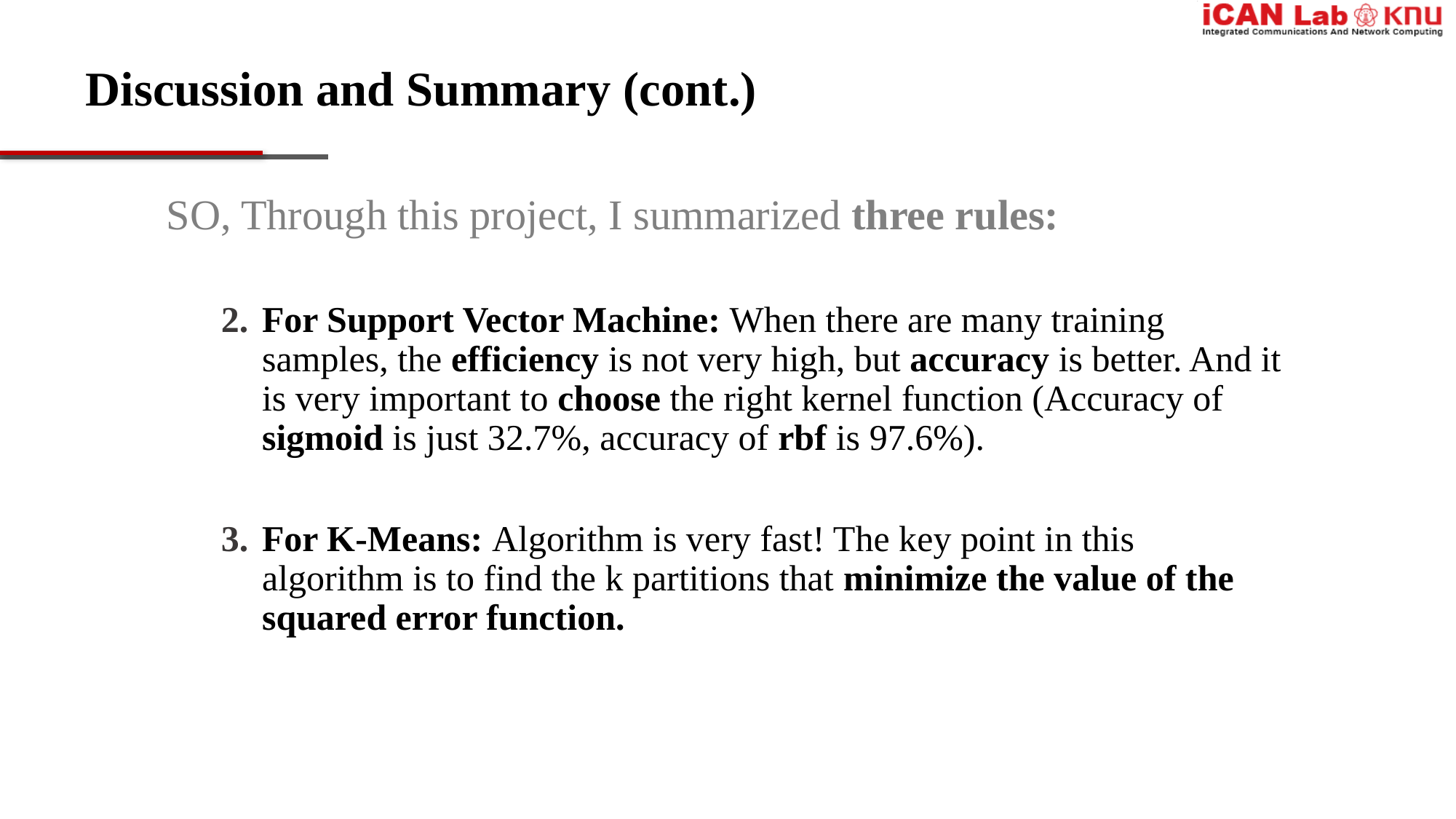

# Discussion and Summary (cont.)
SO, Through this project, I summarized three rules:

For Support Vector Machine: When there are many training samples, the efficiency is not very high, but accuracy is better. And it is very important to choose the right kernel function (Accuracy of sigmoid is just 32.7%, accuracy of rbf is 97.6%).

For K-Means: Algorithm is very fast! The key point in this algorithm is to find the k partitions that minimize the value of the squared error function.